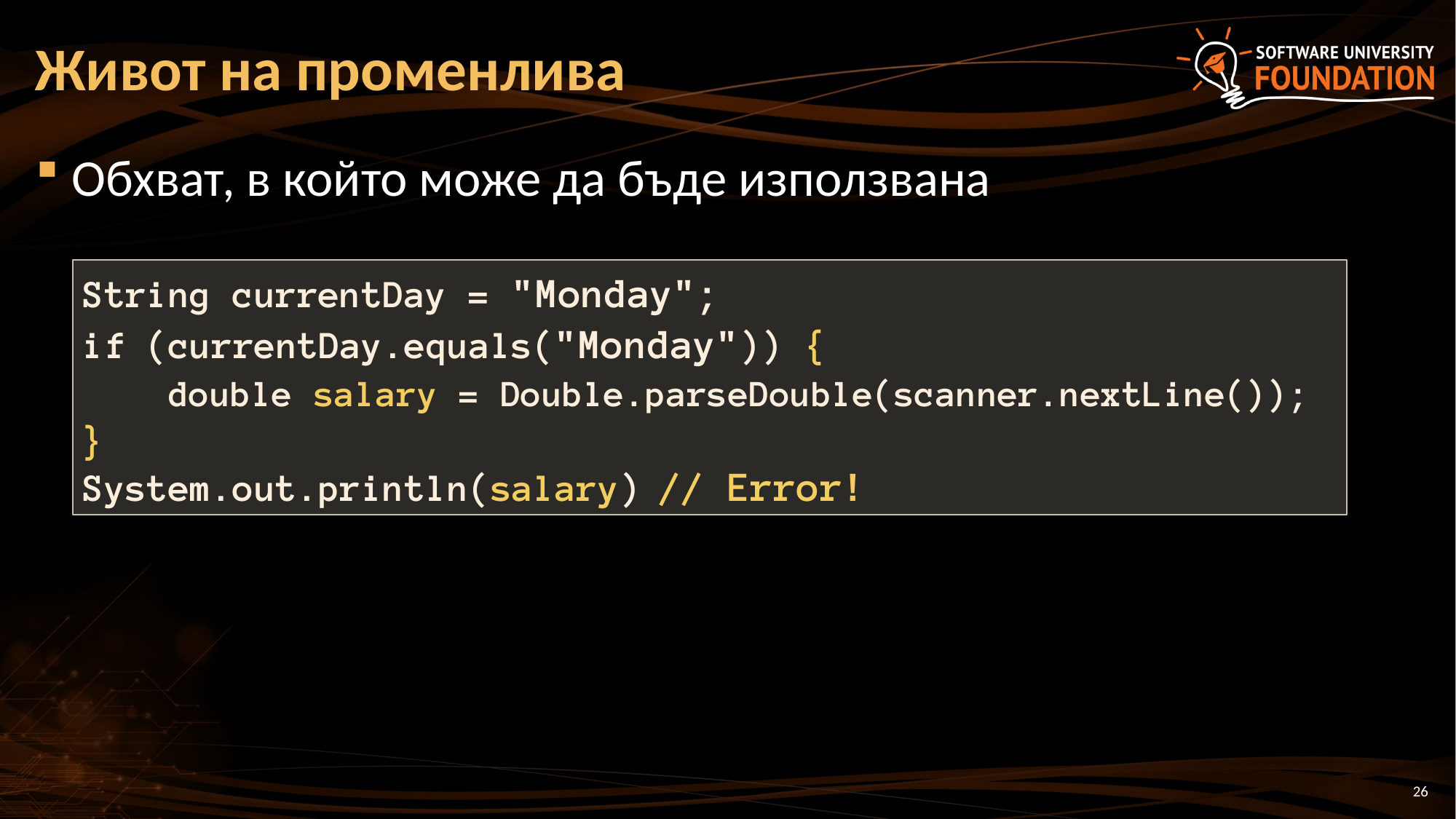

# Живот на променлива
Обхват, в който може да бъде използвана
String currentDay = "Monday";
if (currentDay.equals("Monday")) {
    double salary = Double.parseDouble(scanner.nextLine());
}
System.out.println(salary)
// Error!
26